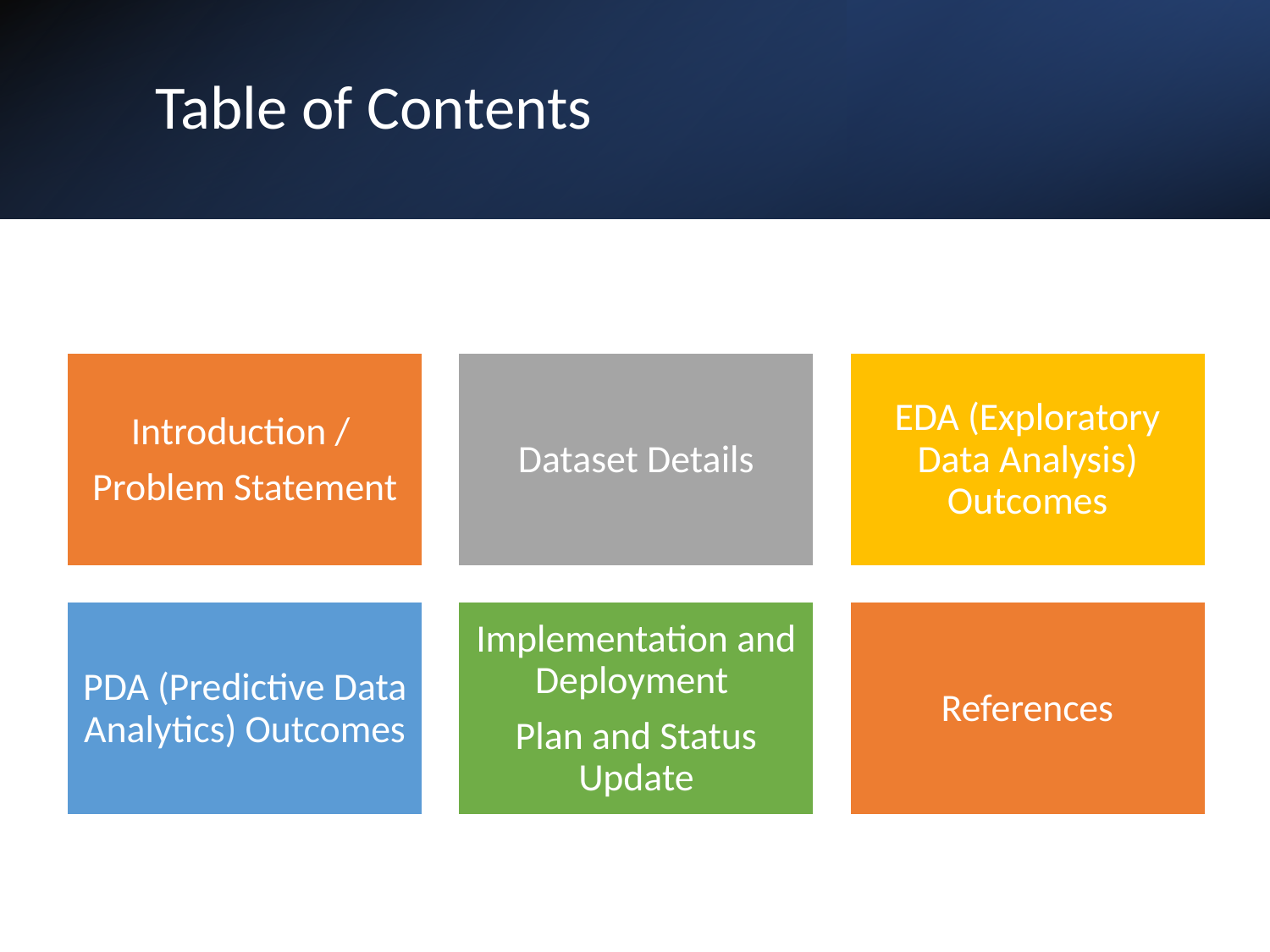

# Table of Contents
Introduction /
Problem Statement
Dataset Details
EDA (Exploratory Data Analysis) Outcomes
PDA (Predictive Data Analytics) Outcomes
Implementation and Deployment
Plan and Status Update
References